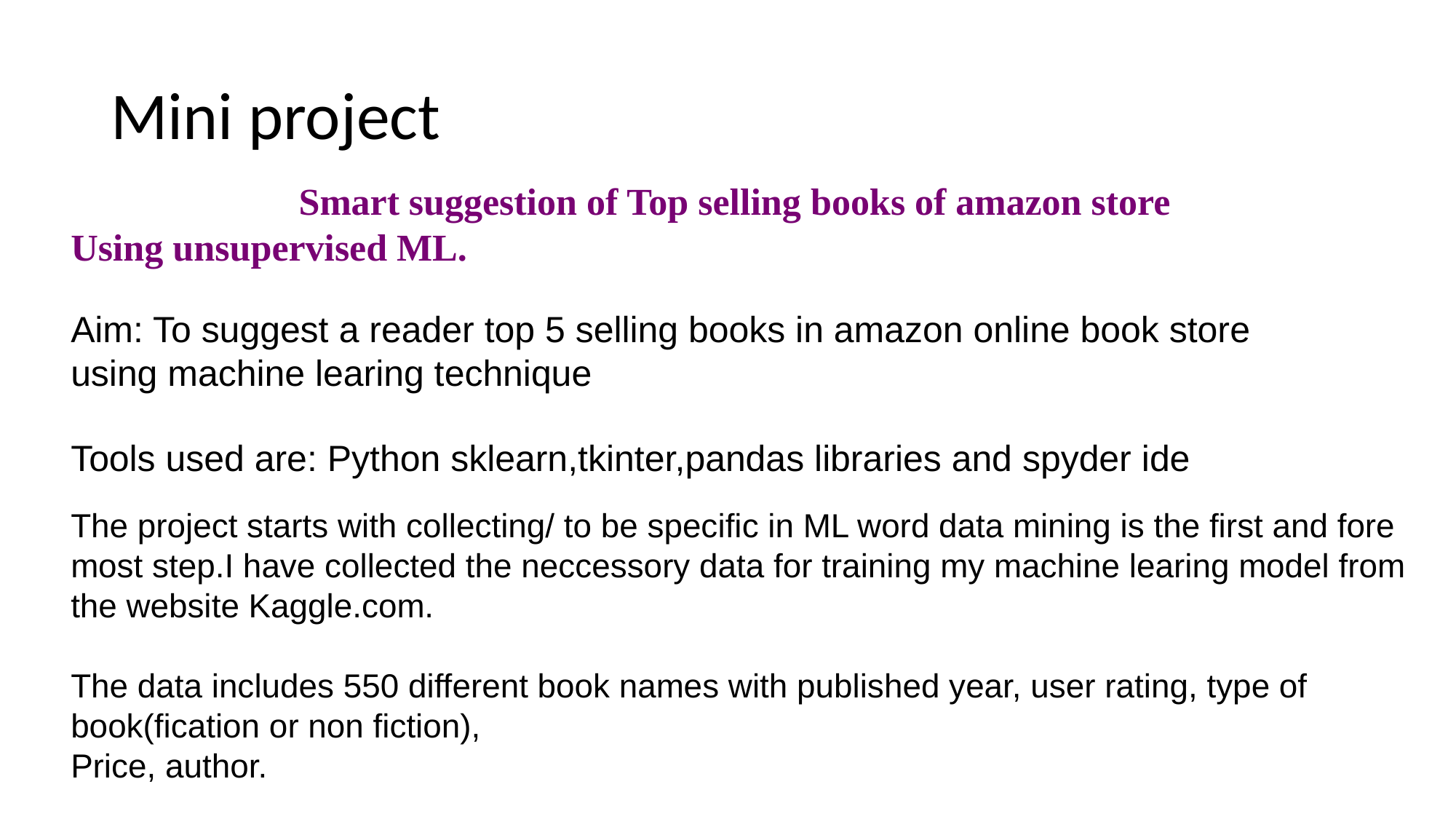

Mini project
Smart suggestion of Top selling books of amazon store
Using unsupervised ML.

Aim: To suggest a reader top 5 selling books in amazon online book store using machine learing technique
Tools used are: Python sklearn,tkinter,pandas libraries and spyder ide
The project starts with collecting/ to be specific in ML word data mining is the first and fore most step.I have collected the neccessory data for training my machine learing model from the website Kaggle.com.

The data includes 550 different book names with published year, user rating, type of book(fication or non fiction),
Price, author.